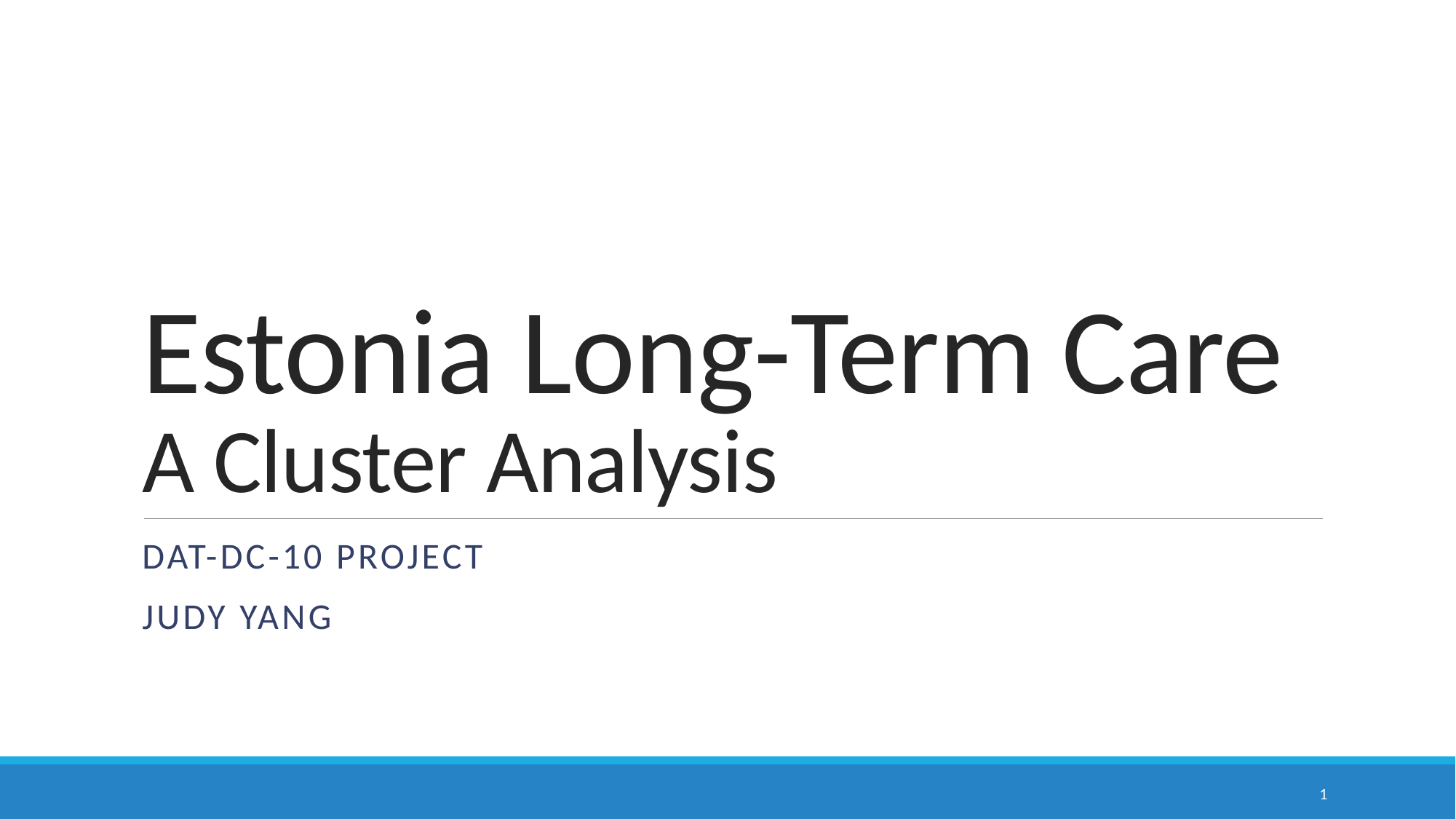

# Estonia Long-Term Care A Cluster Analysis
DAT-DC-10 Project
Judy yang
1